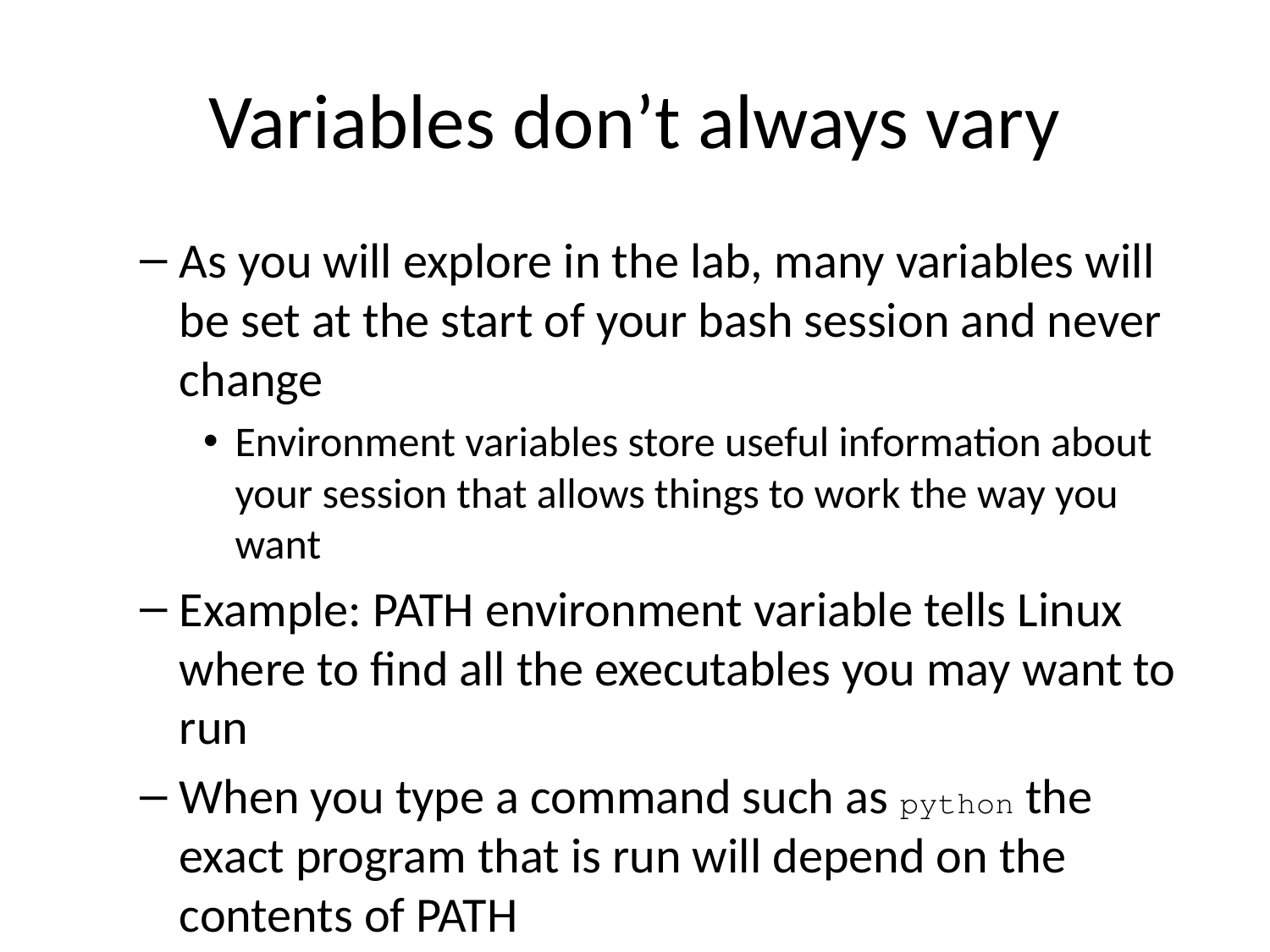

# Variables don’t always vary
As you will explore in the lab, many variables will be set at the start of your bash session and never change
Environment variables store useful information about your session that allows things to work the way you want
Example: PATH environment variable tells Linux where to find all the executables you may want to run
When you type a command such as python the exact program that is run will depend on the contents of PATH